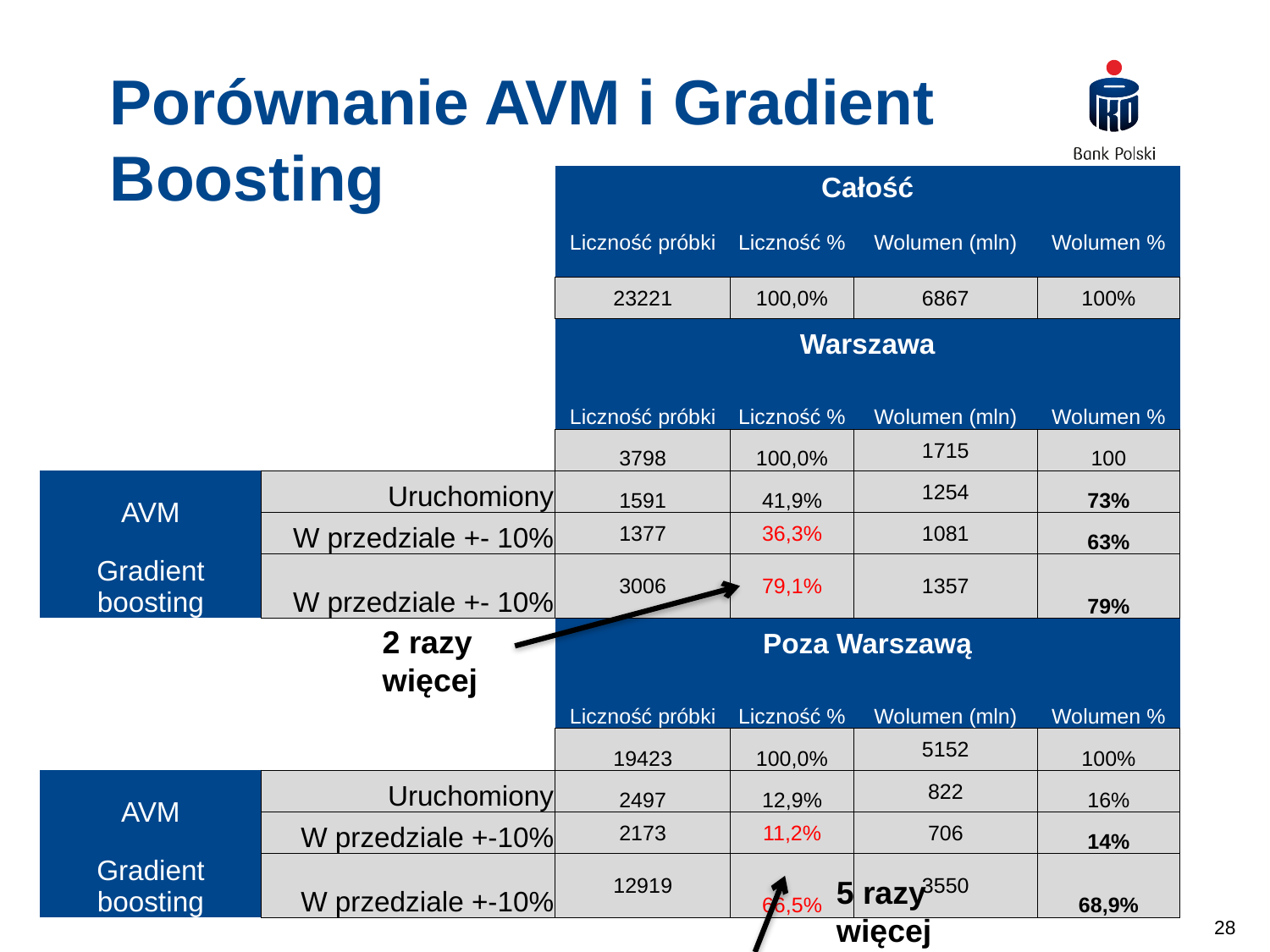

# Porównanie AVM i Gradient Boosting
|  |  | Całość |  |  |  |
| --- | --- | --- | --- | --- | --- |
|  |  | Liczność próbki | Liczność % | Wolumen (mln) | Wolumen % |
|  |  | 23221 | 100,0% | 6867 | 100% |
|  |  | Warszawa |  |  |  |
|  |  | Liczność próbki | Liczność % | Wolumen (mln) | Wolumen % |
|  |  | 3798 | 100,0% | 1715 | 100 |
| AVM | Uruchomiony | 1591 | 41,9% | 1254 | 73% |
|  | W przedziale +- 10% | 1377 | 36,3% | 1081 | 63% |
| Gradient boosting | W przedziale +- 10% | 3006 | 79,1% | 1357 | 79% |
|  |  | Poza Warszawą |  |  |  |
|  |  | Liczność próbki | Liczność % | Wolumen (mln) | Wolumen % |
|  |  | 19423 | 100,0% | 5152 | 100% |
| AVM | Uruchomiony | 2497 | 12,9% | 822 | 16% |
|  | W przedziale +-10% | 2173 | 11,2% | 706 | 14% |
| Gradient boosting | W przedziale +-10% | 12919 | 66,5% | 3550 | 68,9% |
2 razy więcej
5 razy więcej
28